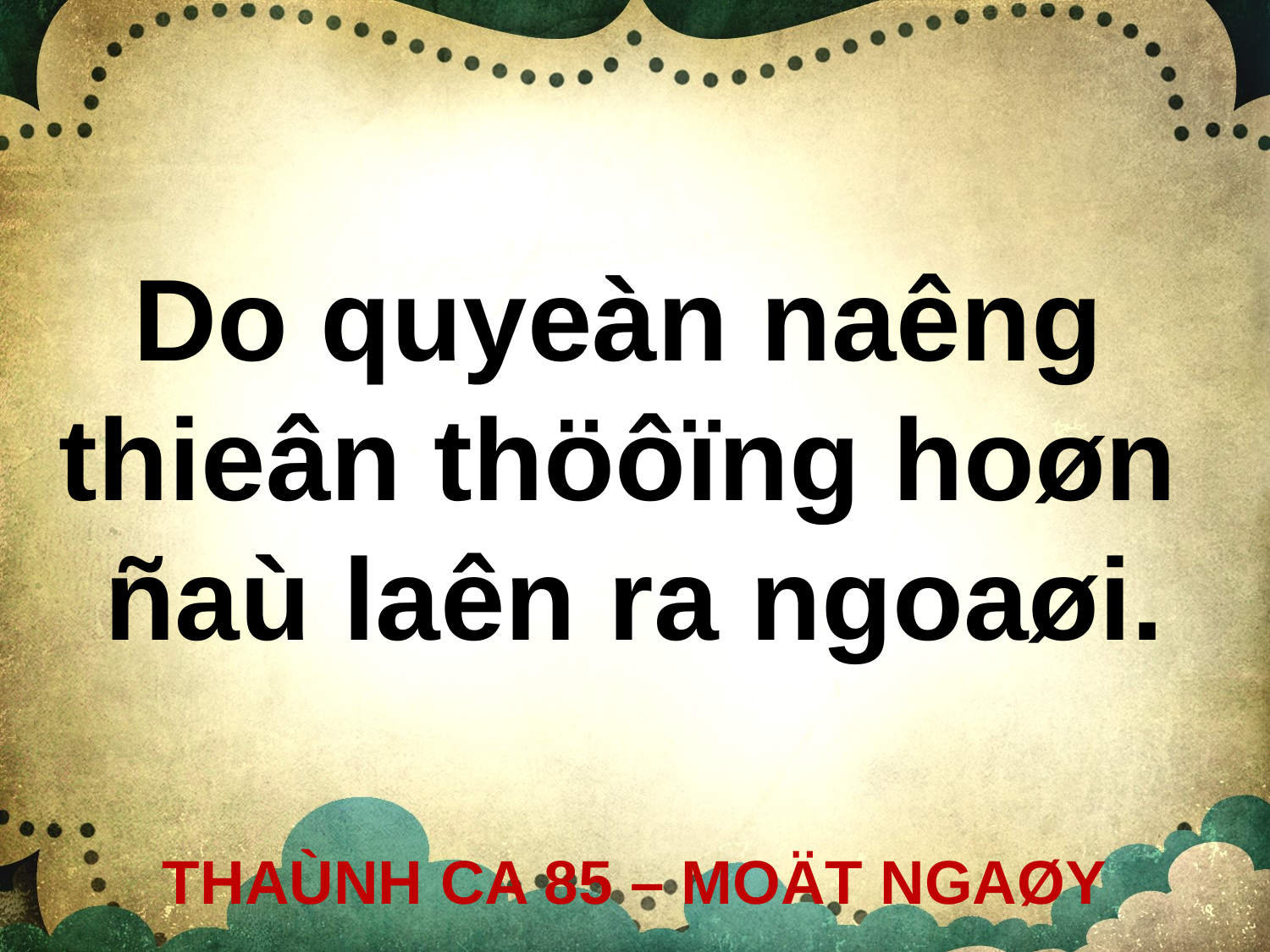

Do quyeàn naêng
thieân thöôïng hoøn
ñaù laên ra ngoaøi.
THAÙNH CA 85 – MOÄT NGAØY